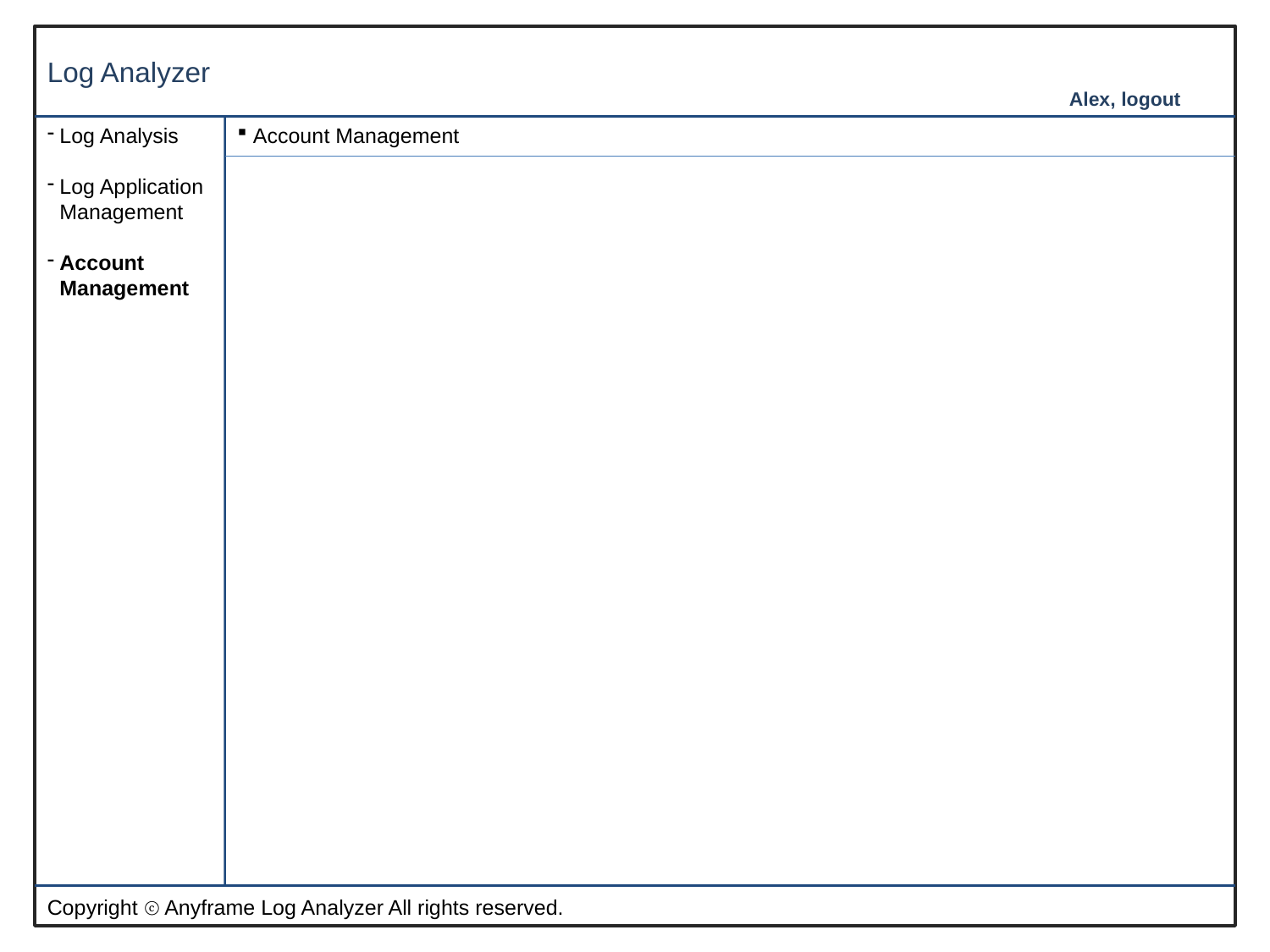

Log Analyzer
Alex, logout
Log Analysis

Log Application Management

Account Management
 Account Management
Copyright ⓒ Anyframe Log Analyzer All rights reserved.